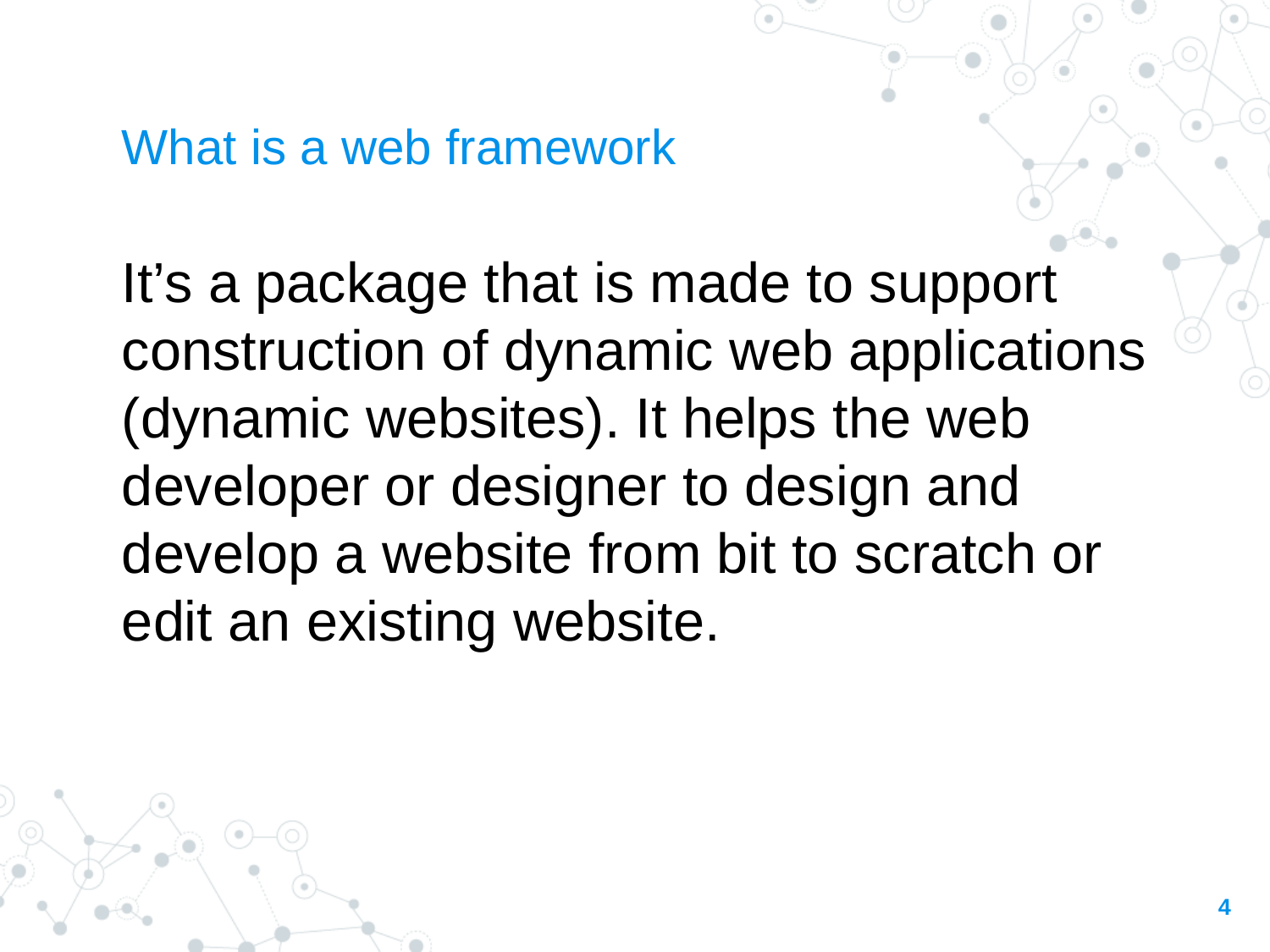

# What is a web framework
It’s a package that is made to support construction of dynamic web applications (dynamic websites). It helps the web developer or designer to design and develop a website from bit to scratch or edit an existing website.
4